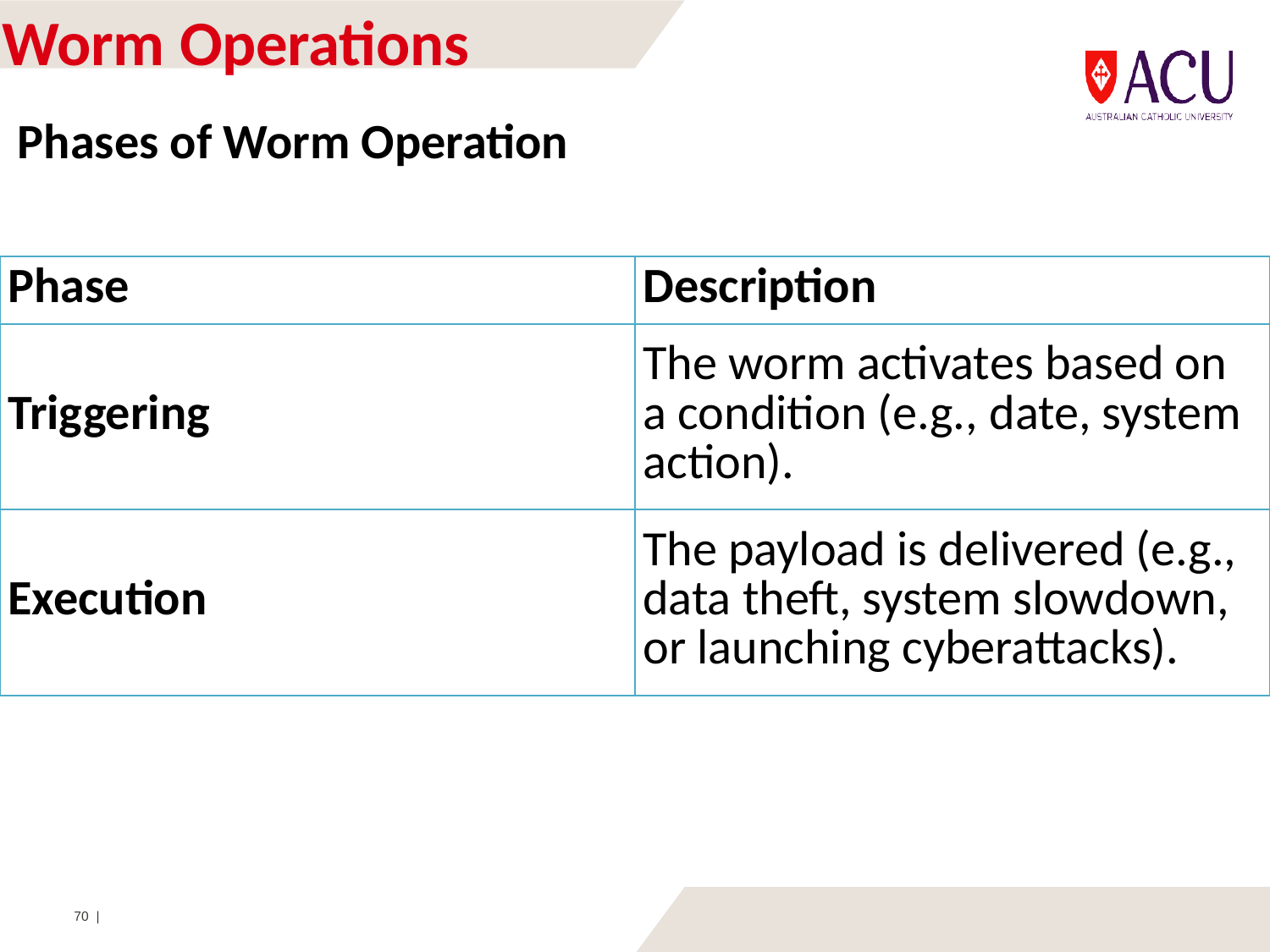

# Worm Operations
Phases of Worm Operation
| Phase | Description |
| --- | --- |
| Triggering | The worm activates based on a condition (e.g., date, system action). |
| Execution | The payload is delivered (e.g., data theft, system slowdown, or launching cyberattacks). |
70 |